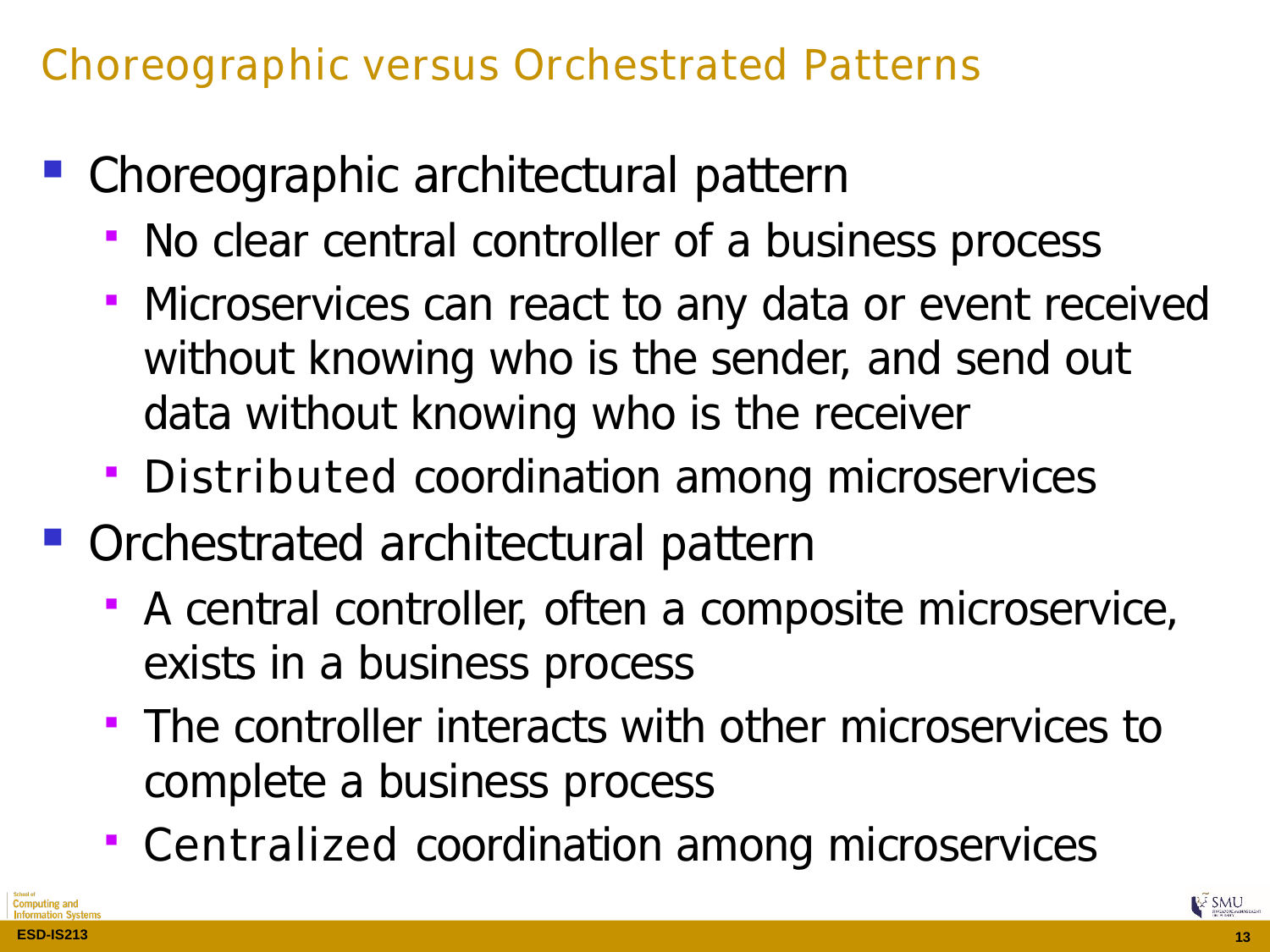

# Choreographic versus Orchestrated Patterns
Choreographic architectural pattern
No clear central controller of a business process
Microservices can react to any data or event received without knowing who is the sender, and send out data without knowing who is the receiver
Distributed coordination among microservices
Orchestrated architectural pattern
A central controller, often a composite microservice, exists in a business process
The controller interacts with other microservices to complete a business process
Centralized coordination among microservices
13